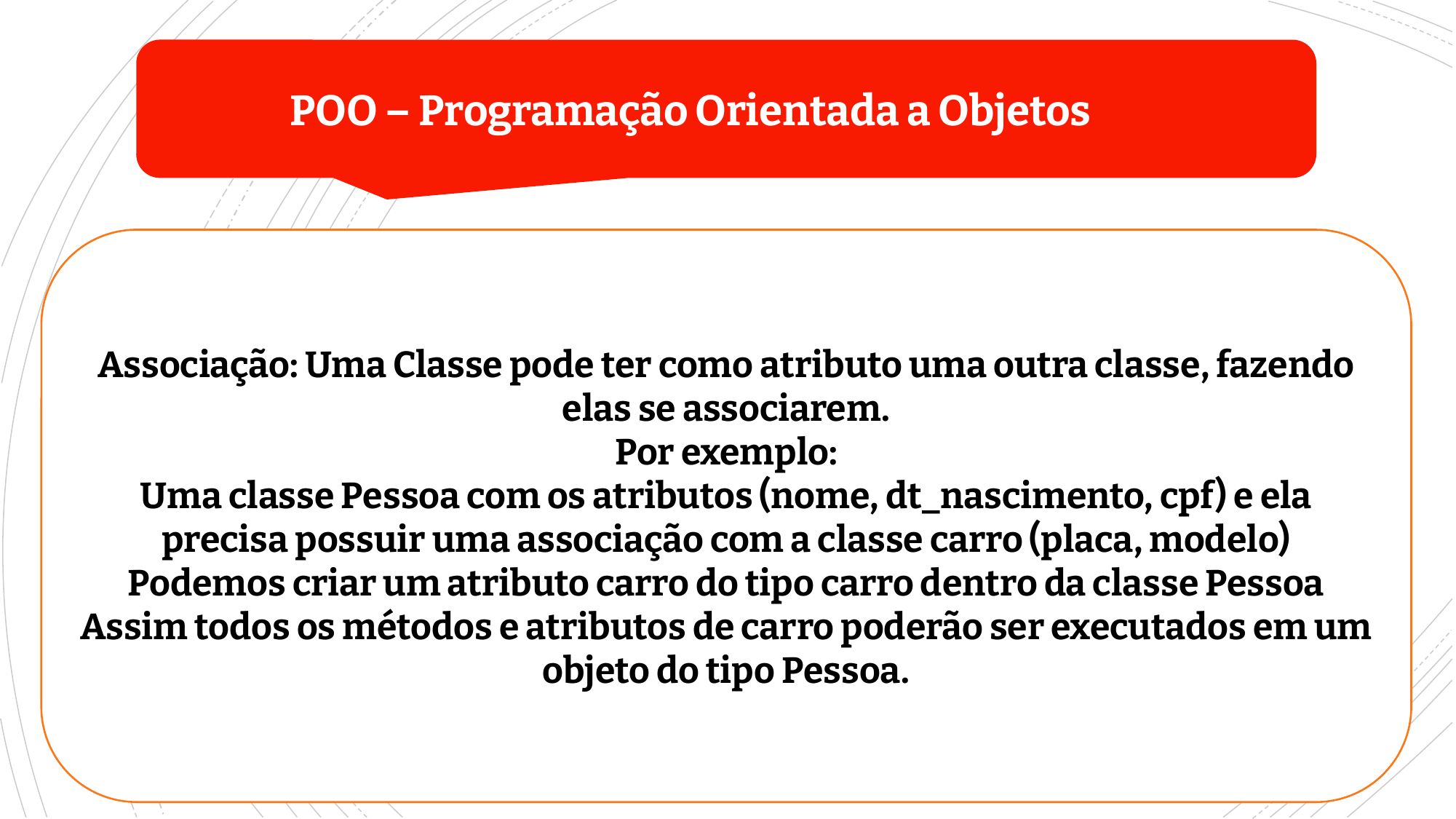

POO – Programação Orientada a Objetos
Associação: Uma Classe pode ter como atributo uma outra classe, fazendo elas se associarem.
Por exemplo:
Uma classe Pessoa com os atributos (nome, dt_nascimento, cpf) e ela precisa possuir uma associação com a classe carro (placa, modelo)
Podemos criar um atributo carro do tipo carro dentro da classe Pessoa
Assim todos os métodos e atributos de carro poderão ser executados em um objeto do tipo Pessoa.